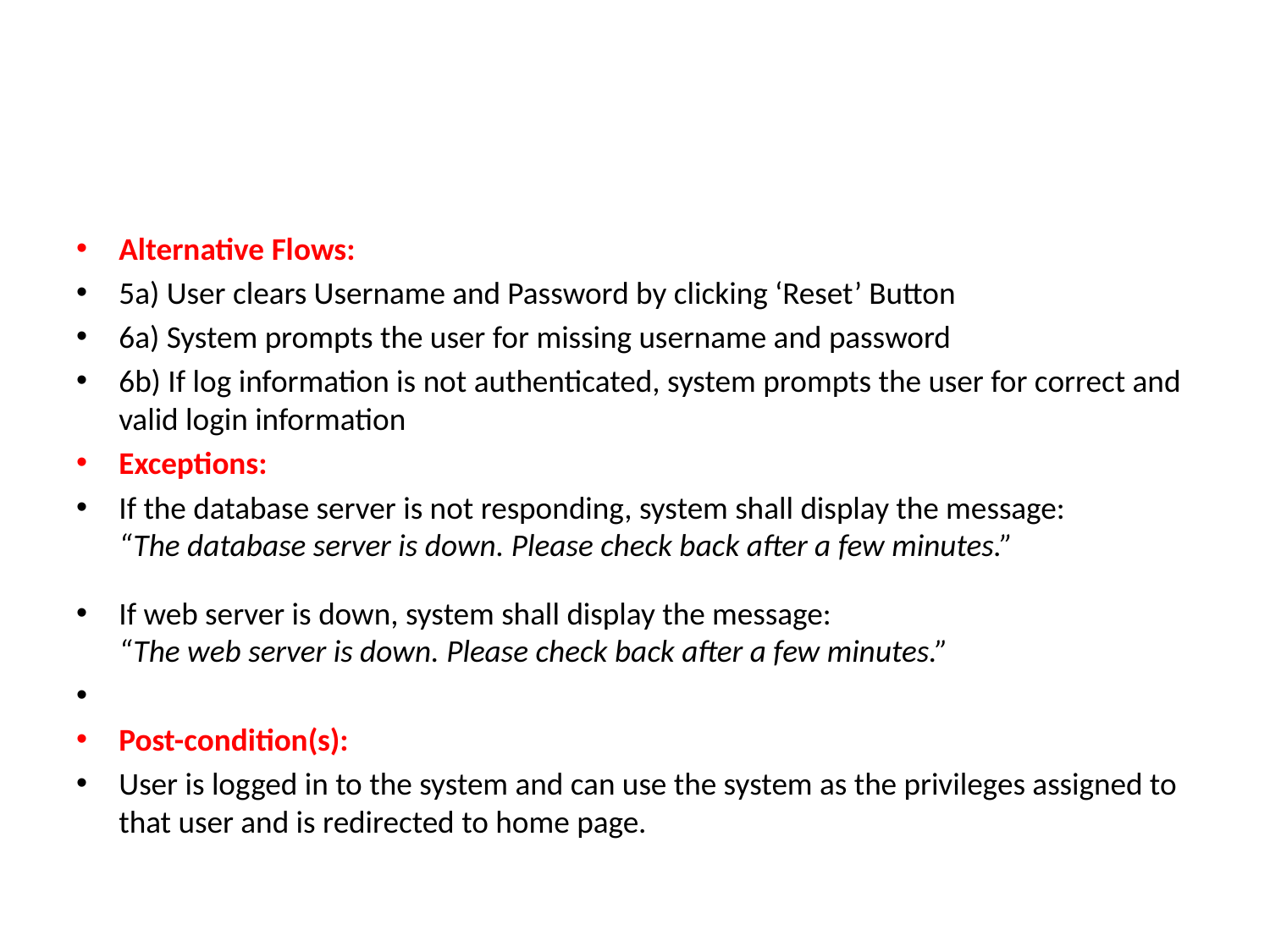

#
Alternative Flows:
5a) User clears Username and Password by clicking ‘Reset’ Button
6a) System prompts the user for missing username and password
6b) If log information is not authenticated, system prompts the user for correct and valid login information
Exceptions:
If the database server is not responding, system shall display the message:
“The database server is down. Please check back after a few minutes.”
If web server is down, system shall display the message:
“The web server is down. Please check back after a few minutes.”

Post-condition(s):
User is logged in to the system and can use the system as the privileges assigned to that user and is redirected to home page.